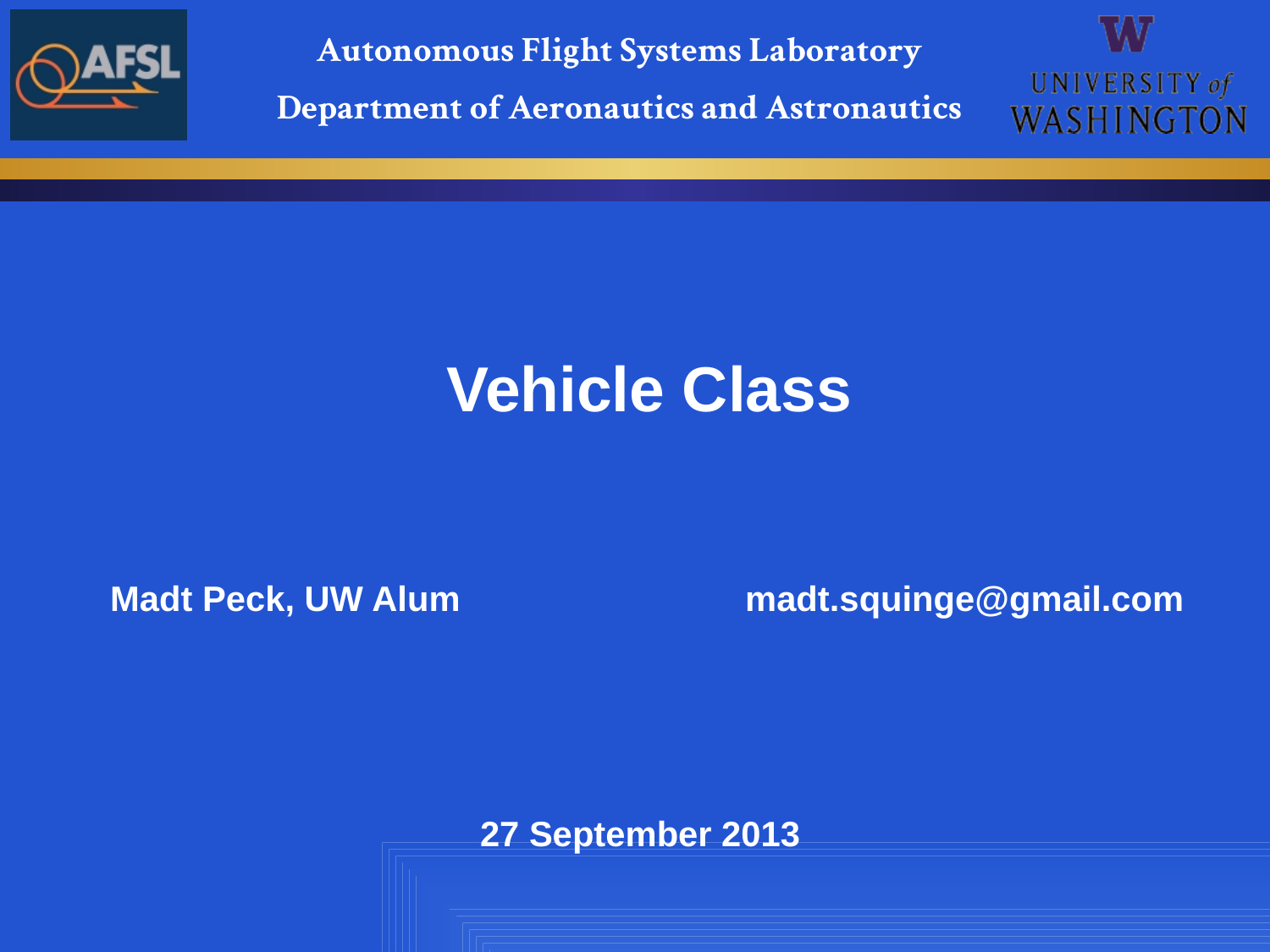

# Vehicle Class
Madt Peck, UW Alum			madt.squinge@gmail.com
27 September 2013